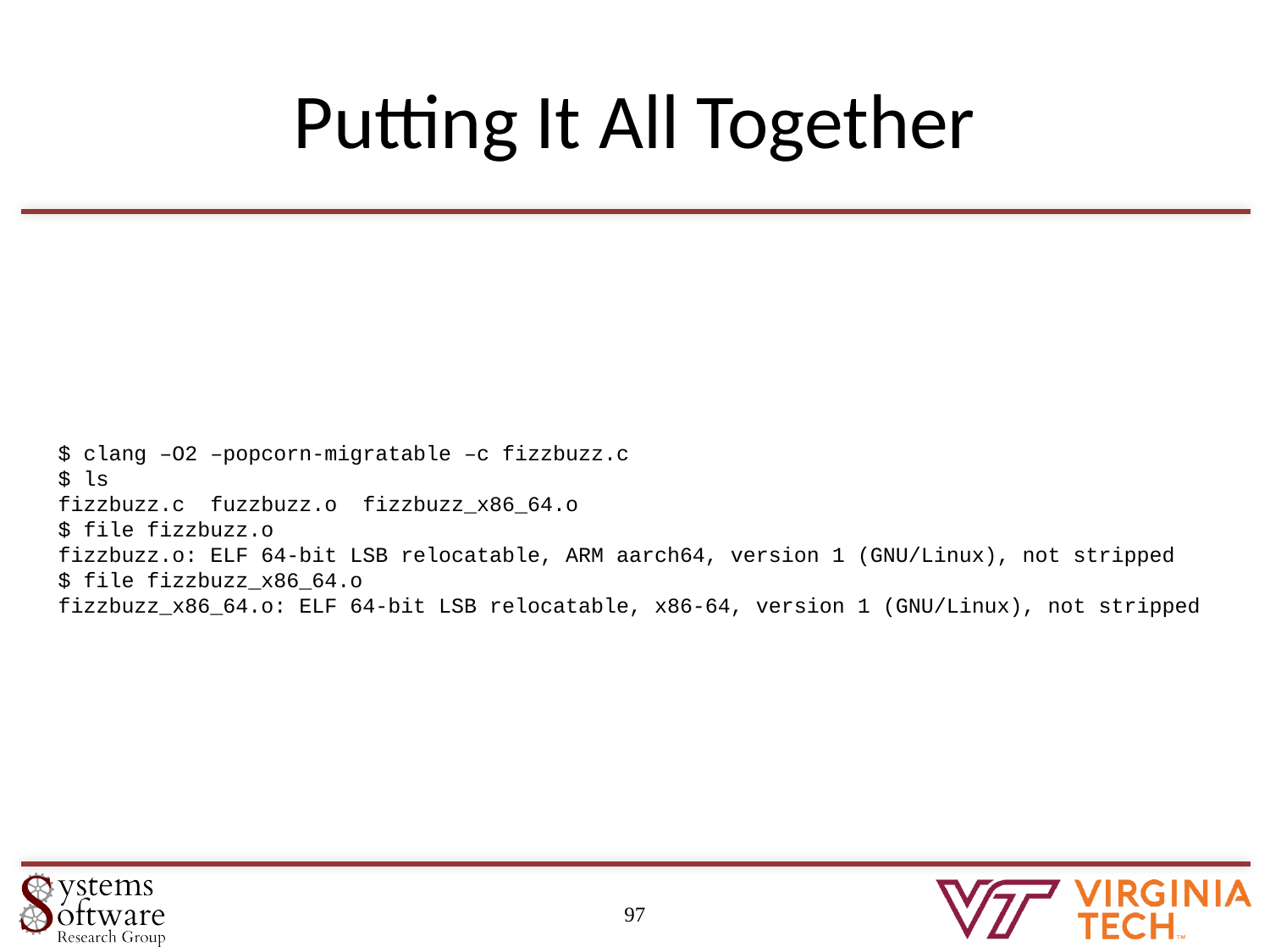

# Putting It All Together
$ clang –O2 –popcorn-migratable –c fizzbuzz.c
$ ls
fizzbuzz.c  fuzzbuzz.o  fizzbuzz_x86_64.o
$ file fizzbuzz.o
fizzbuzz.o: ELF 64-bit LSB relocatable, ARM aarch64, version 1 (GNU/Linux), not stripped
$ file fizzbuzz_x86_64.o
fizzbuzz_x86_64.o: ELF 64-bit LSB relocatable, x86-64, version 1 (GNU/Linux), not stripped